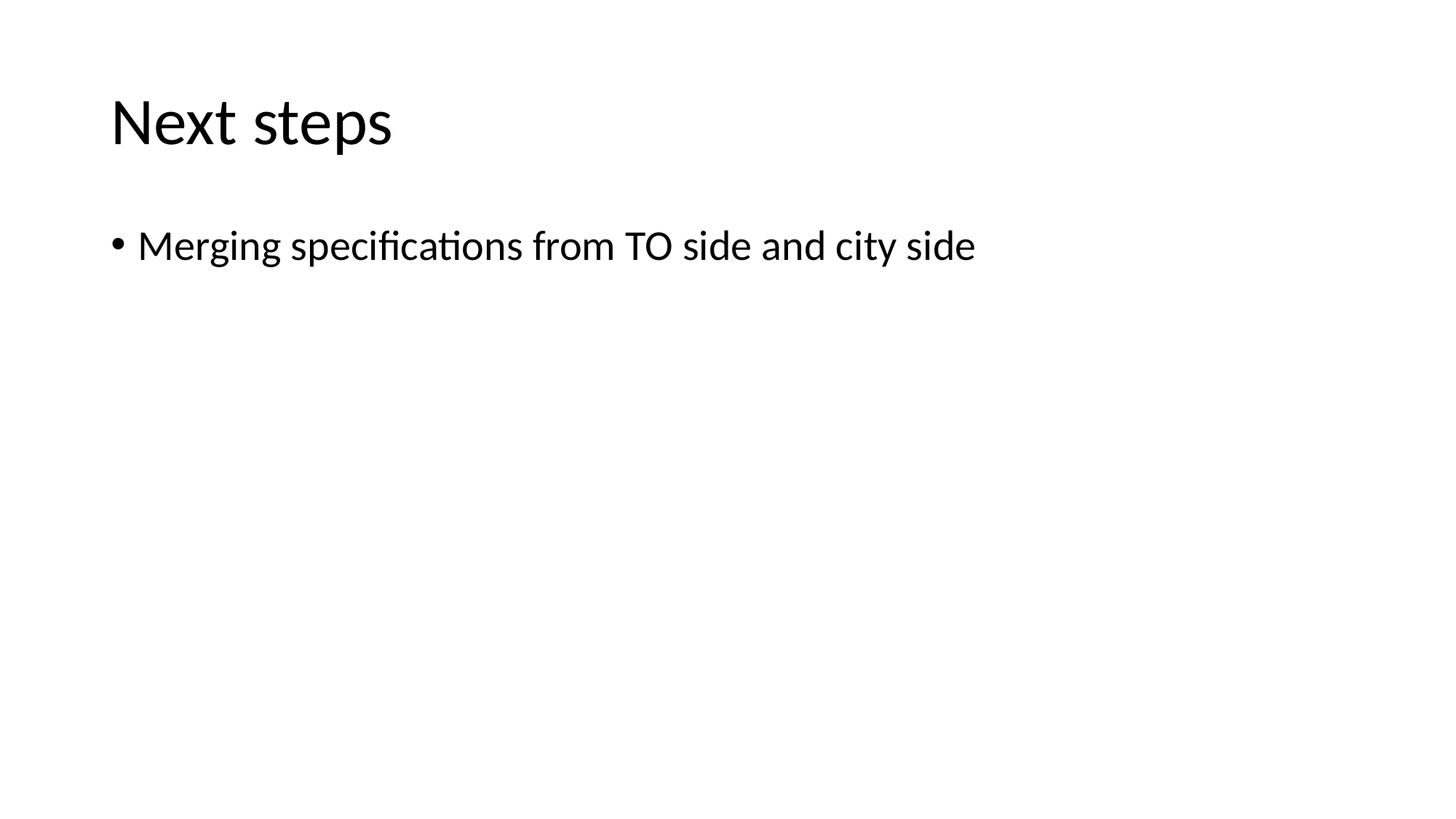

# Next steps
Merging specifications from TO side and city side